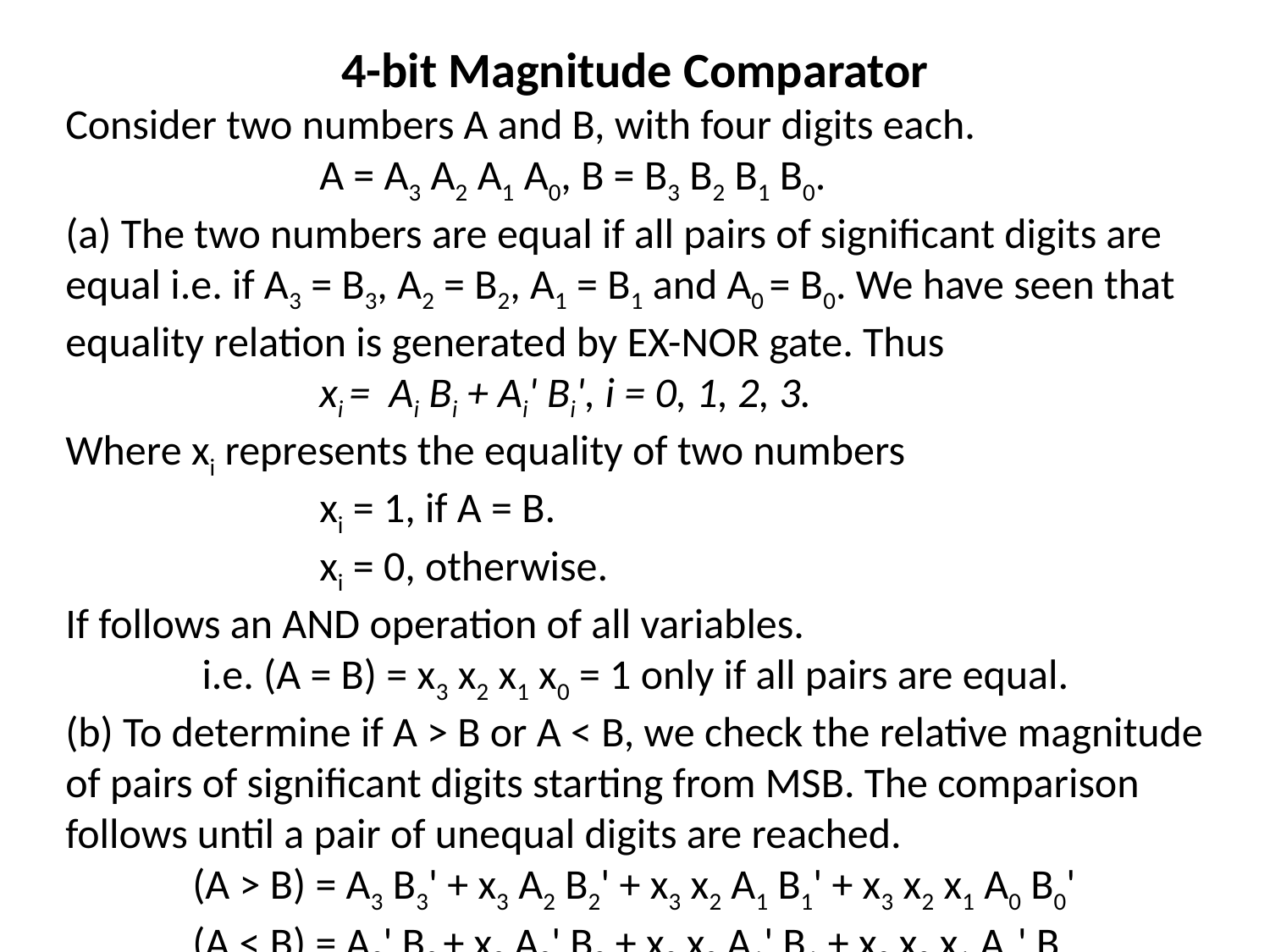

4-bit Magnitude Comparator
Consider two numbers A and B, with four digits each.
		A = A3 A2 A1 A0, B = B3 B2 B1 B0.
(a) The two numbers are equal if all pairs of significant digits are equal i.e. if A3 = B3, A2 = B2, A1 = B1 and A0 = B0. We have seen that equality relation is generated by EX-NOR gate. Thus
		xi =  Ai Bi + Ai' Bi', i = 0, 1, 2, 3.
Where xi represents the equality of two numbers
		xi = 1, if A = B.
		xi = 0, otherwise.
If follows an AND operation of all variables.
 	 i.e. (A = B) = x3 x2 x1 x0 = 1 only if all pairs are equal.
(b) To determine if A > B or A < B, we check the relative magnitude of pairs of significant digits starting from MSB. The comparison follows until a pair of unequal digits are reached.
	(A > B) = A3 B3' + x3 A2 B2' + x3 x2 A1 B1' + x3 x2 x1 A0 B0'
	(A < B) = A3' B3 + x3 A2' B2 + x3 x2 A1' B1 + x3 x2 x1 Ao' Bo.